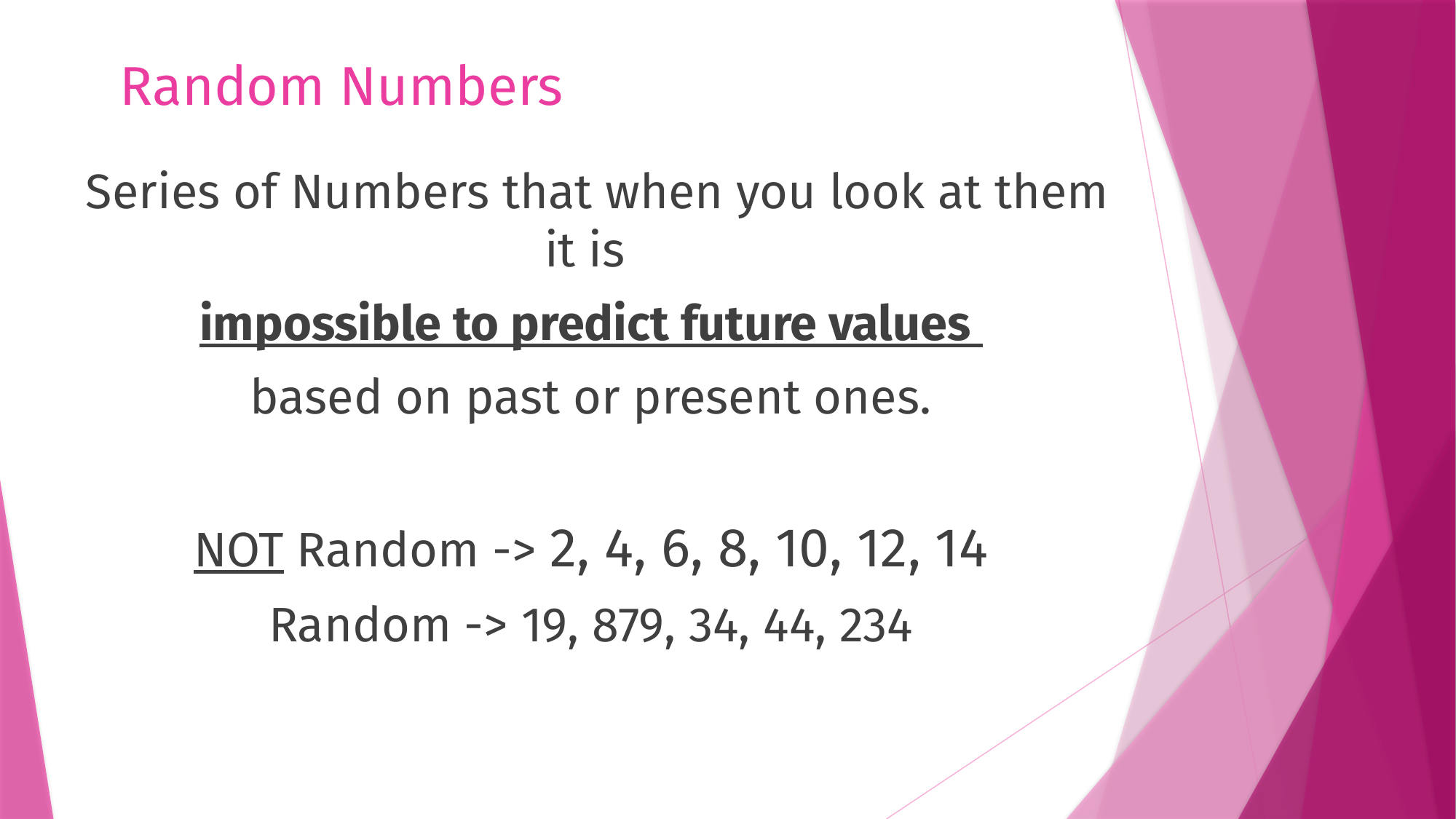

# Random Numbers
 Series of Numbers that when you look at them it is
impossible to predict future values
based on past or present ones.

NOT Random -> 2, 4, 6, 8, 10, 12, 14
Random -> 19, 879, 34, 44, 234